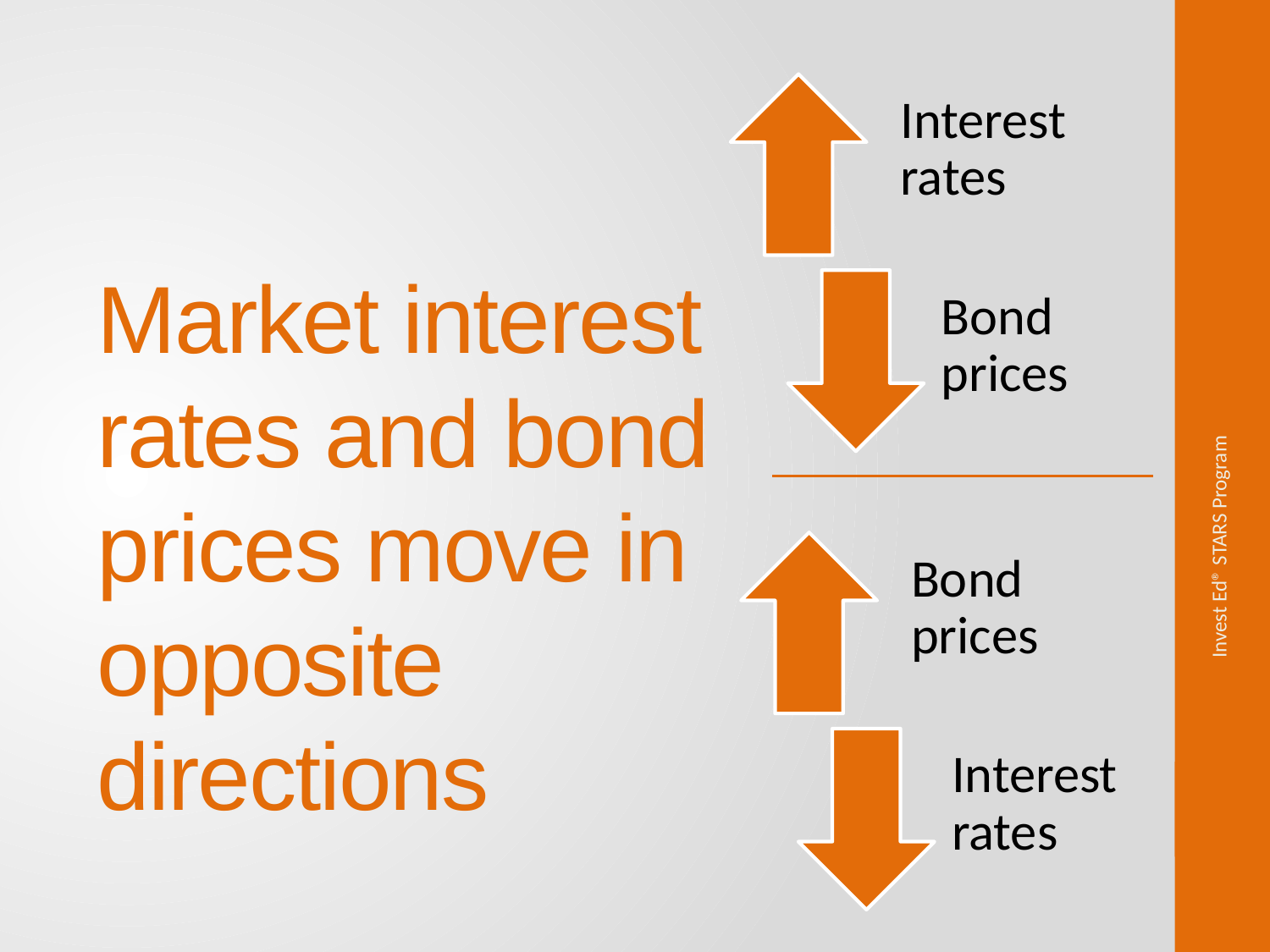

Interest rates
Bond prices
# Market interest rates and bond prices move in opposite directions
Bond prices
Interest rates
Invest Ed® STARS Program